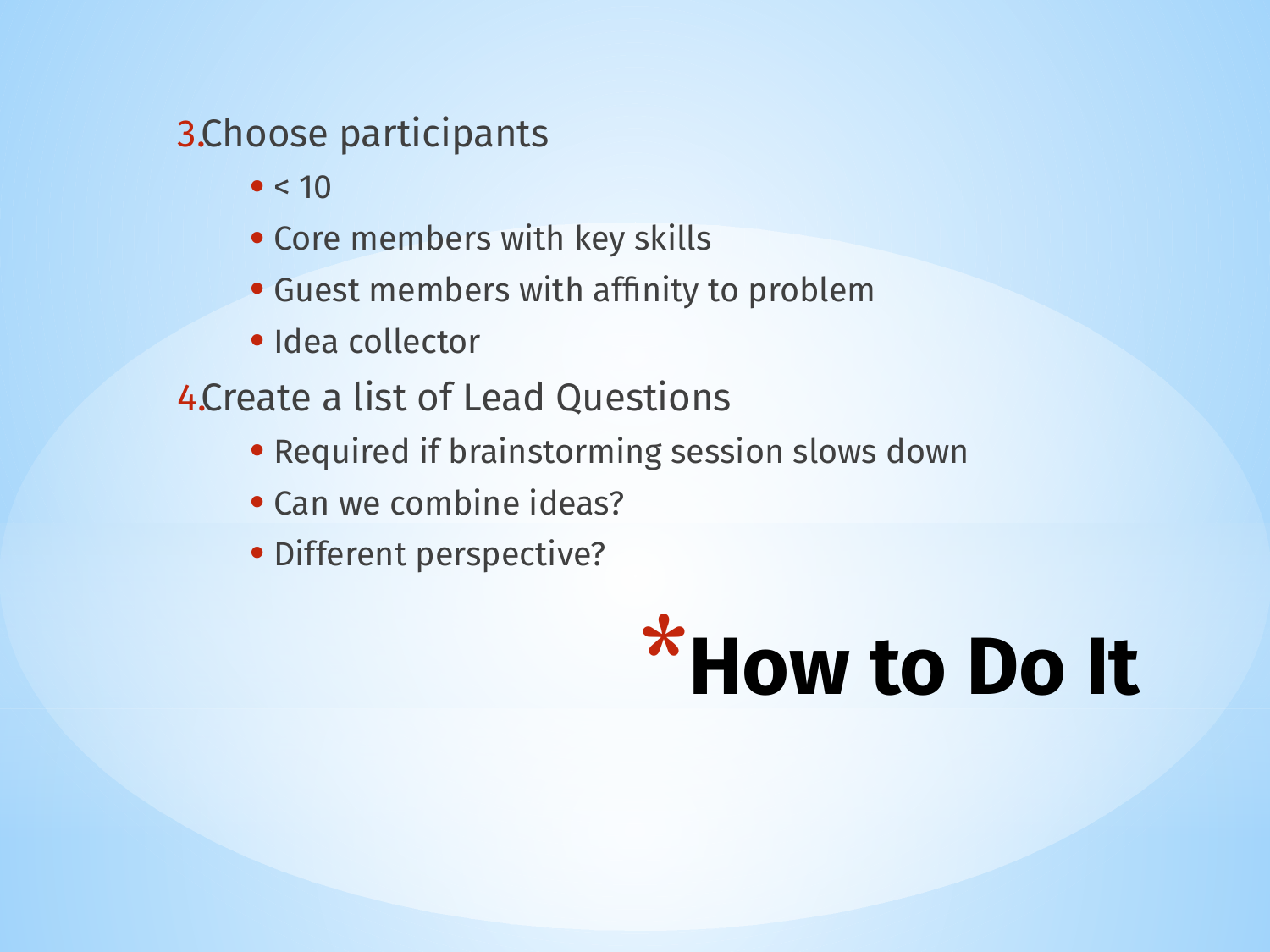

Choose participants
< 10
Core members with key skills
Guest members with affinity to problem
Idea collector
Create a list of Lead Questions
Required if brainstorming session slows down
Can we combine ideas?
Different perspective?
# How to Do It